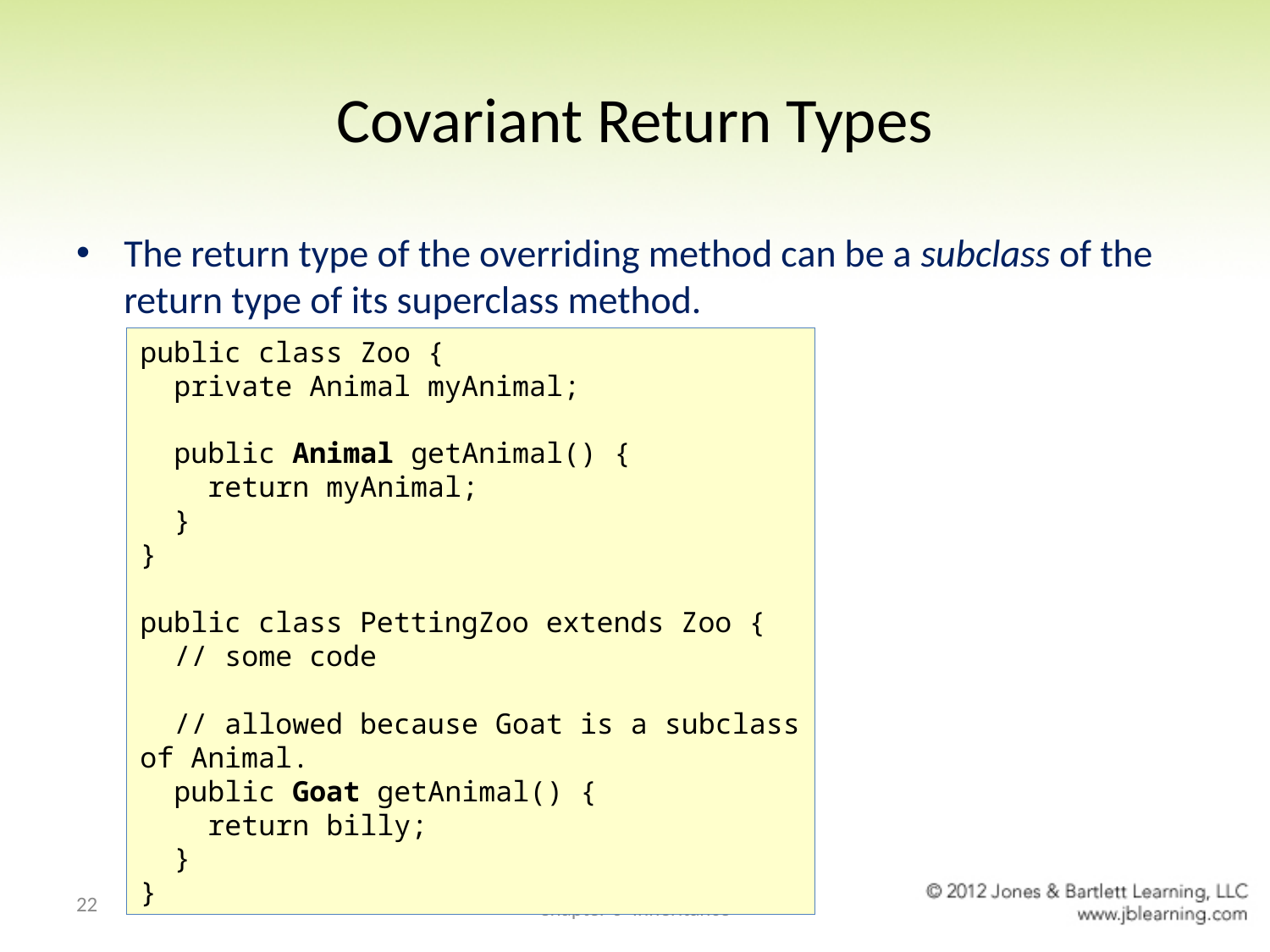

# Covariant Return Types
The return type of the overriding method can be a subclass of the return type of its superclass method.

public class Zoo {
  private Animal myAnimal;

  public Animal getAnimal() {
    return myAnimal;
  }
}

public class PettingZoo extends Zoo {
  // some code

  // allowed because Goat is a subclass of Animal.
  public Goat getAnimal() {
    return billy;
  }
}
22
Chapter 6  Inheritance